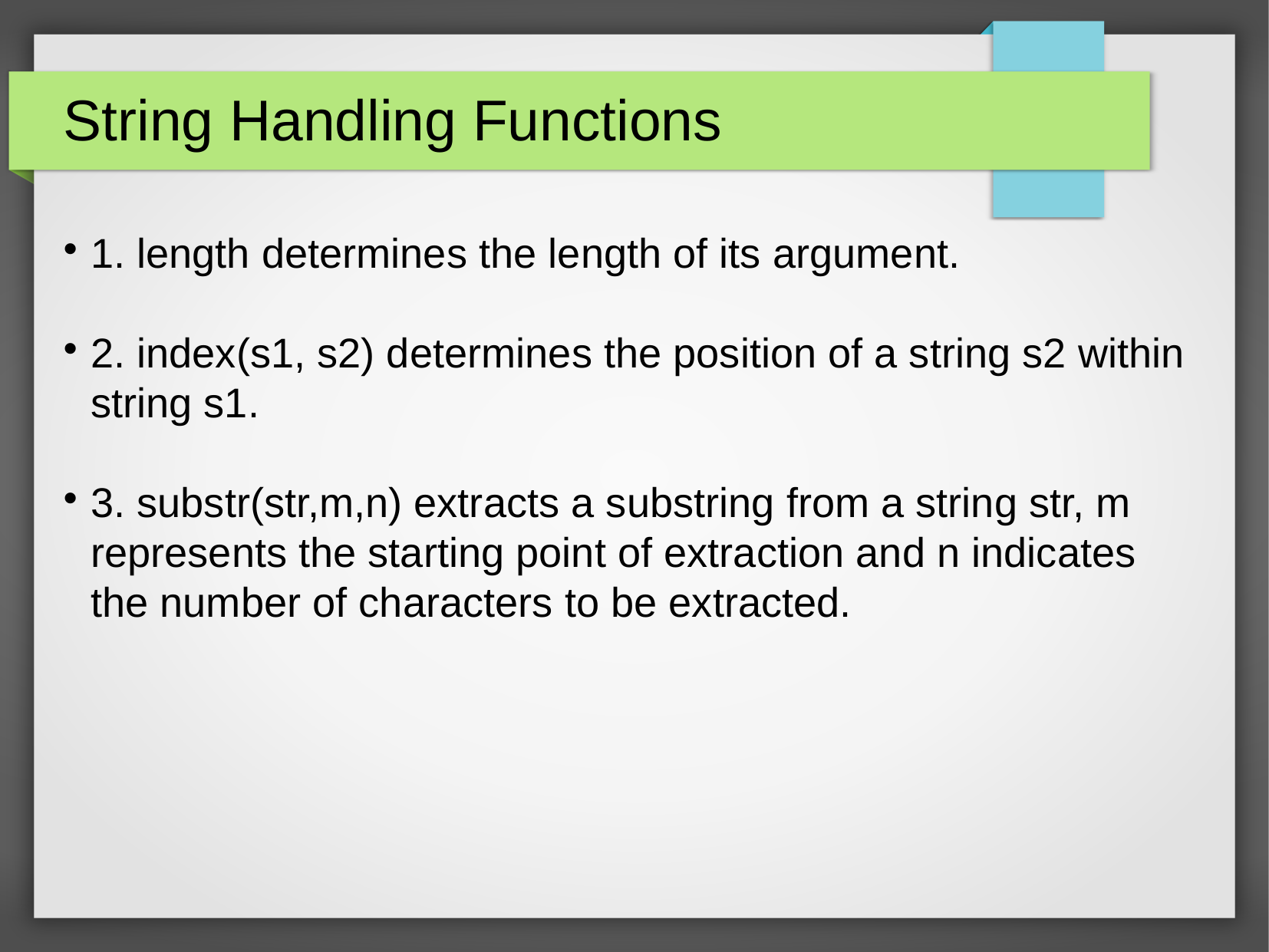

String Handling Functions
1. length determines the length of its argument.

2. index(s1, s2) determines the position of a string s2 within string s1.

3. substr(str,m,n) extracts a substring from a string str, m represents the starting point of extraction and n indicates the number of characters to be extracted.